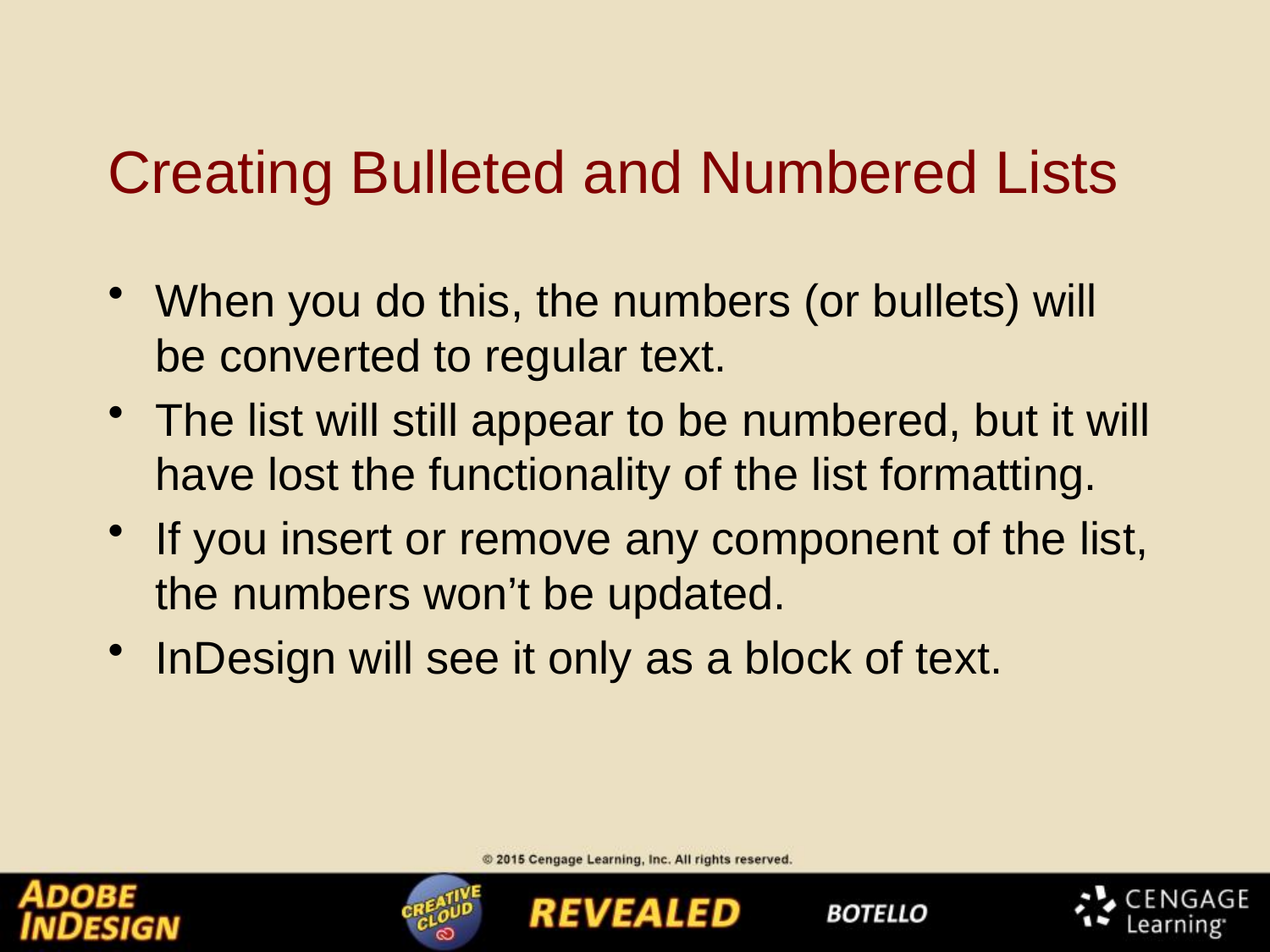

# Creating Bulleted and Numbered Lists
When you do this, the numbers (or bullets) will be converted to regular text.
The list will still appear to be numbered, but it will have lost the functionality of the list formatting.
If you insert or remove any component of the list, the numbers won’t be updated.
InDesign will see it only as a block of text.